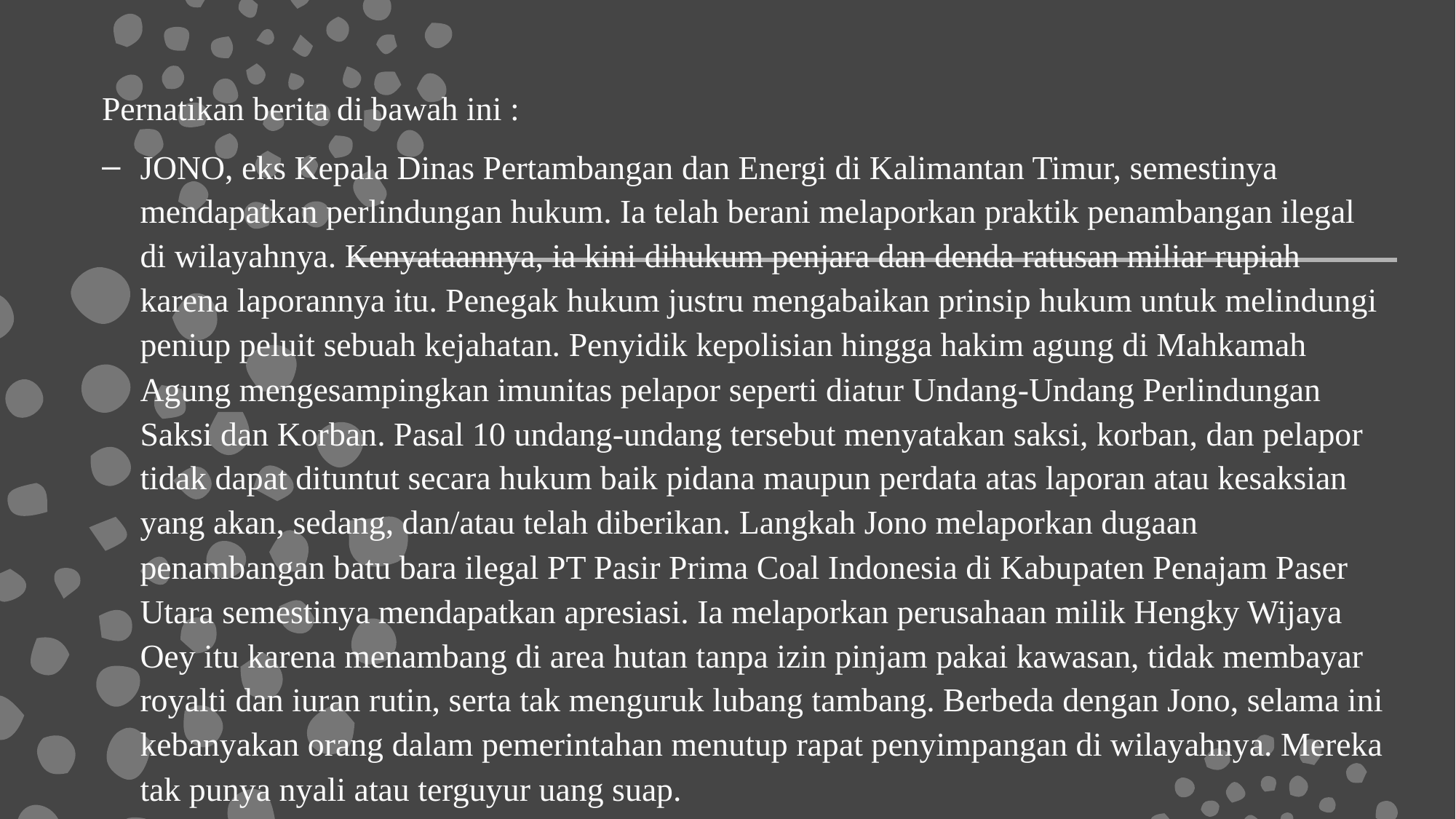

Pernatikan berita di bawah ini :
JONO, eks Kepala Dinas Pertambangan dan Energi di Kalimantan Timur, semestinya mendapatkan perlindungan hukum. Ia telah berani melaporkan praktik penambangan ilegal di wilayahnya. Kenyataannya, ia kini dihukum penjara dan denda ratusan miliar rupiah karena laporannya itu. Penegak hukum justru mengabaikan prinsip hukum untuk melindungi peniup peluit sebuah kejahatan. Penyidik kepolisian hingga hakim agung di Mahkamah Agung mengesampingkan imunitas pelapor seperti diatur Undang-Undang Perlindungan Saksi dan Korban. Pasal 10 undang-undang tersebut menyatakan saksi, korban, dan pelapor tidak dapat dituntut secara hukum baik pidana maupun perdata atas laporan atau kesaksian yang akan, sedang, dan/atau telah diberikan. Langkah Jono melaporkan dugaan penambangan batu bara ilegal PT Pasir Prima Coal Indonesia di Kabupaten Penajam Paser Utara semestinya mendapatkan apresiasi. Ia melaporkan perusahaan milik Hengky Wijaya Oey itu karena menambang di area hutan tanpa izin pinjam pakai kawasan, tidak membayar royalti dan iuran rutin, serta tak menguruk lubang tambang. Berbeda dengan Jono, selama ini kebanyakan orang dalam pemerintahan menutup rapat penyimpangan di wilayahnya. Mereka tak punya nyali atau terguyur uang suap.